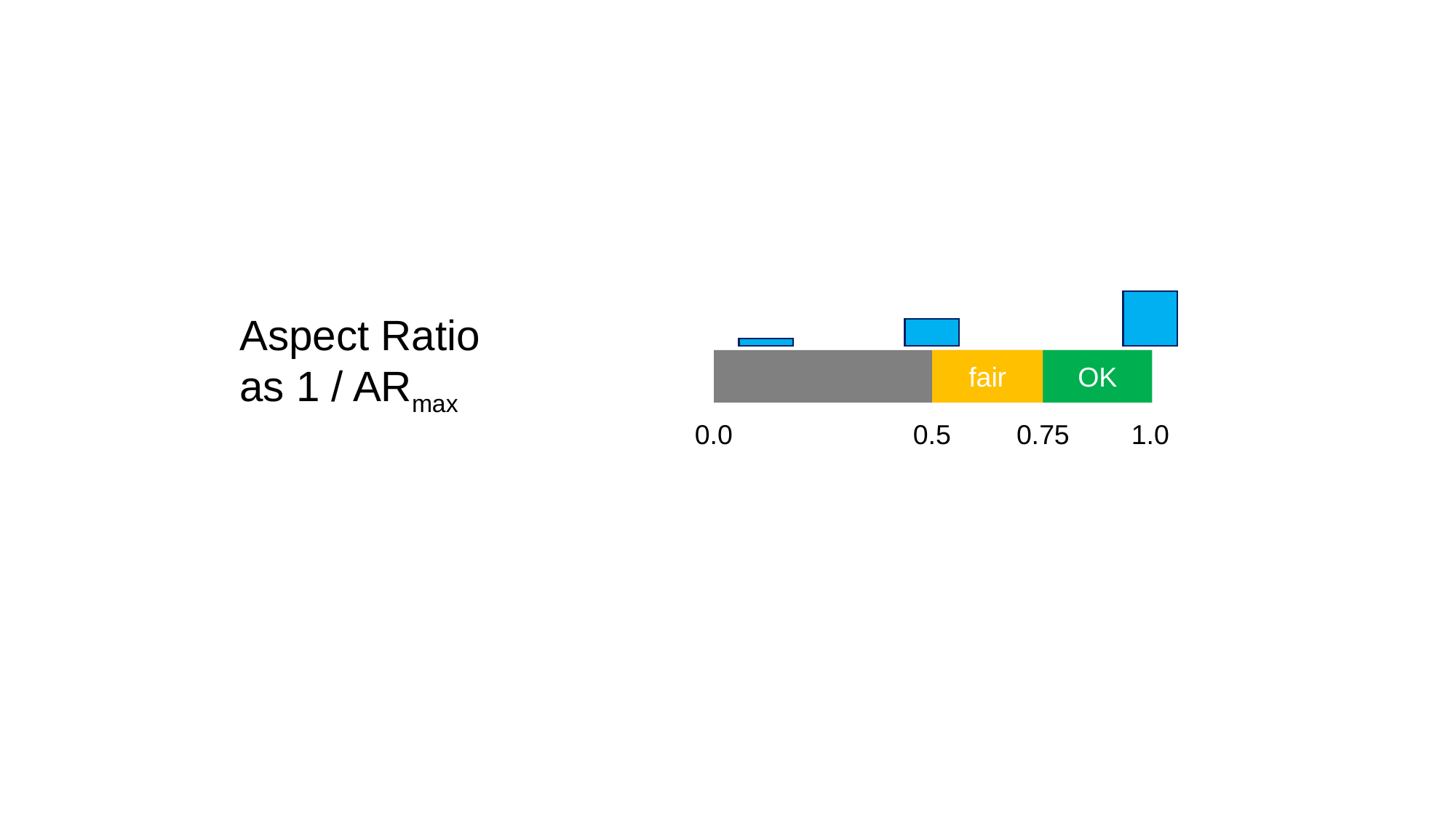

Aspect Ratio
as 1 / ARmax

fair
0.0
0.5
1.0
OK
0.75